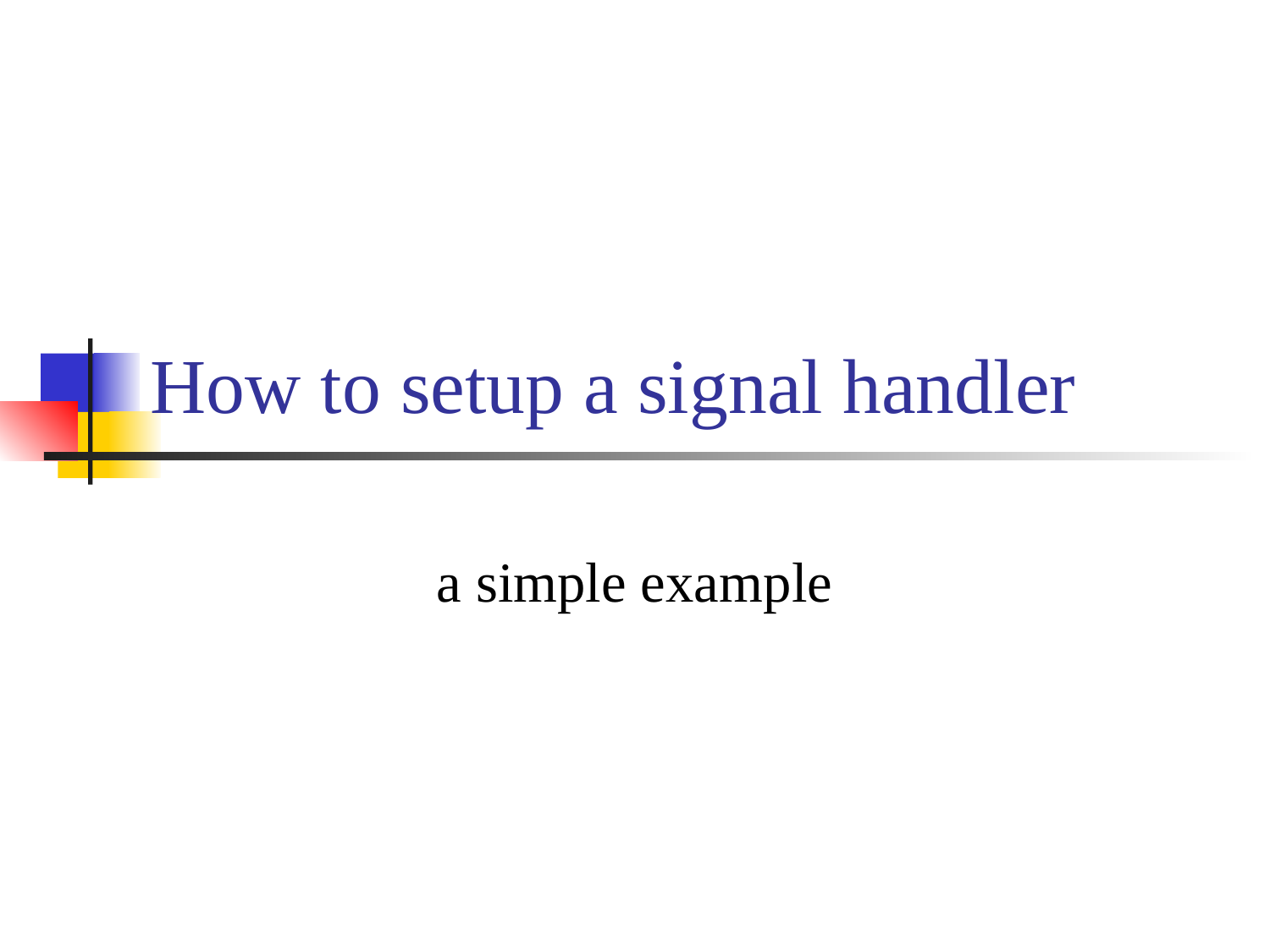

# How to setup a signal handler
a simple example